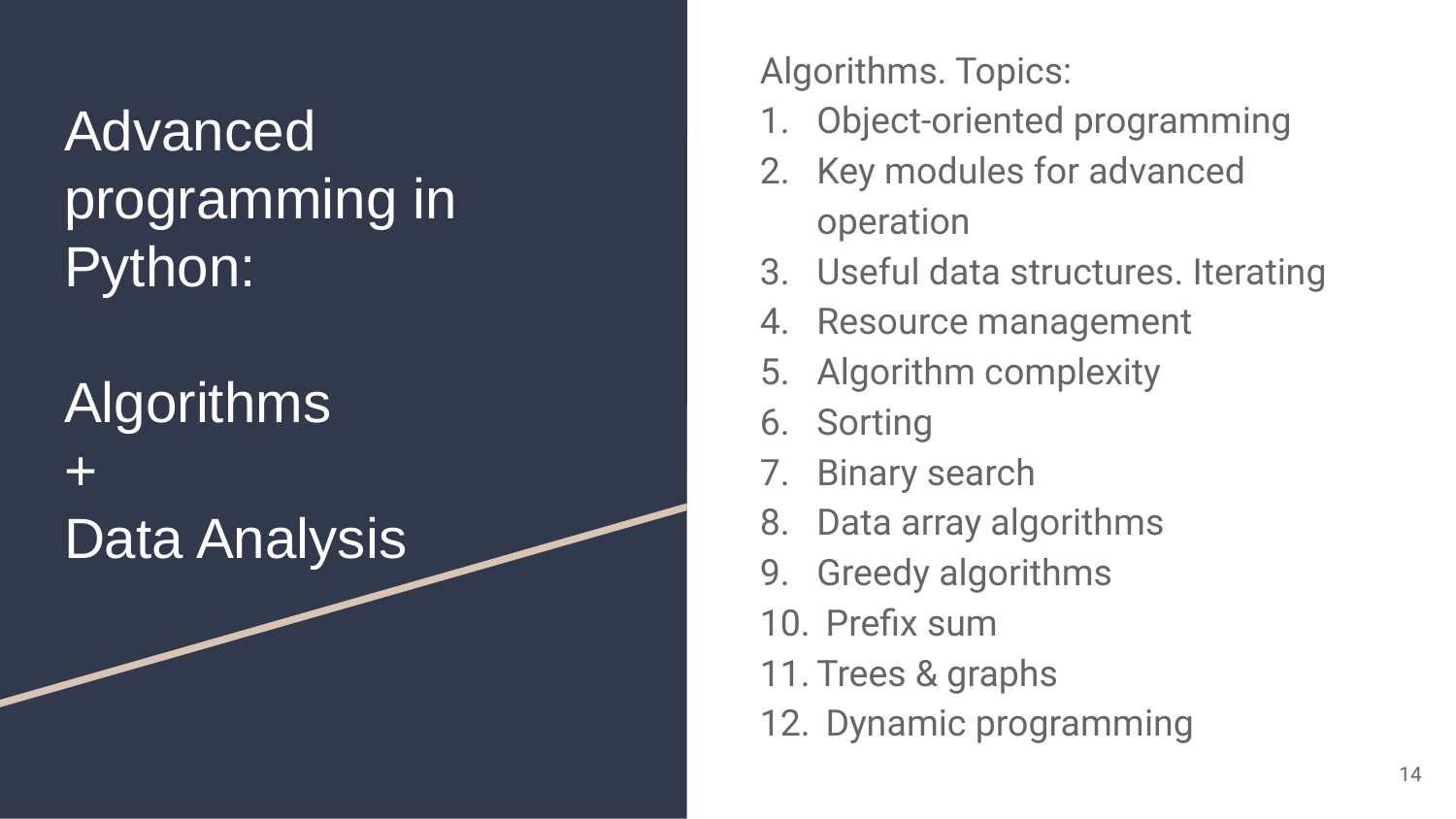

# Advanced programming in Python: Algorithms + Data Analysis
Algorithms. Topics:
Object-oriented programming
Key modules for advanced operation
Useful data structures. Iterating
Resource management
Algorithm complexity
Sorting
Binary search
Data array algorithms
Greedy algorithms
 Prefix sum
Trees & graphs
 Dynamic programming

14